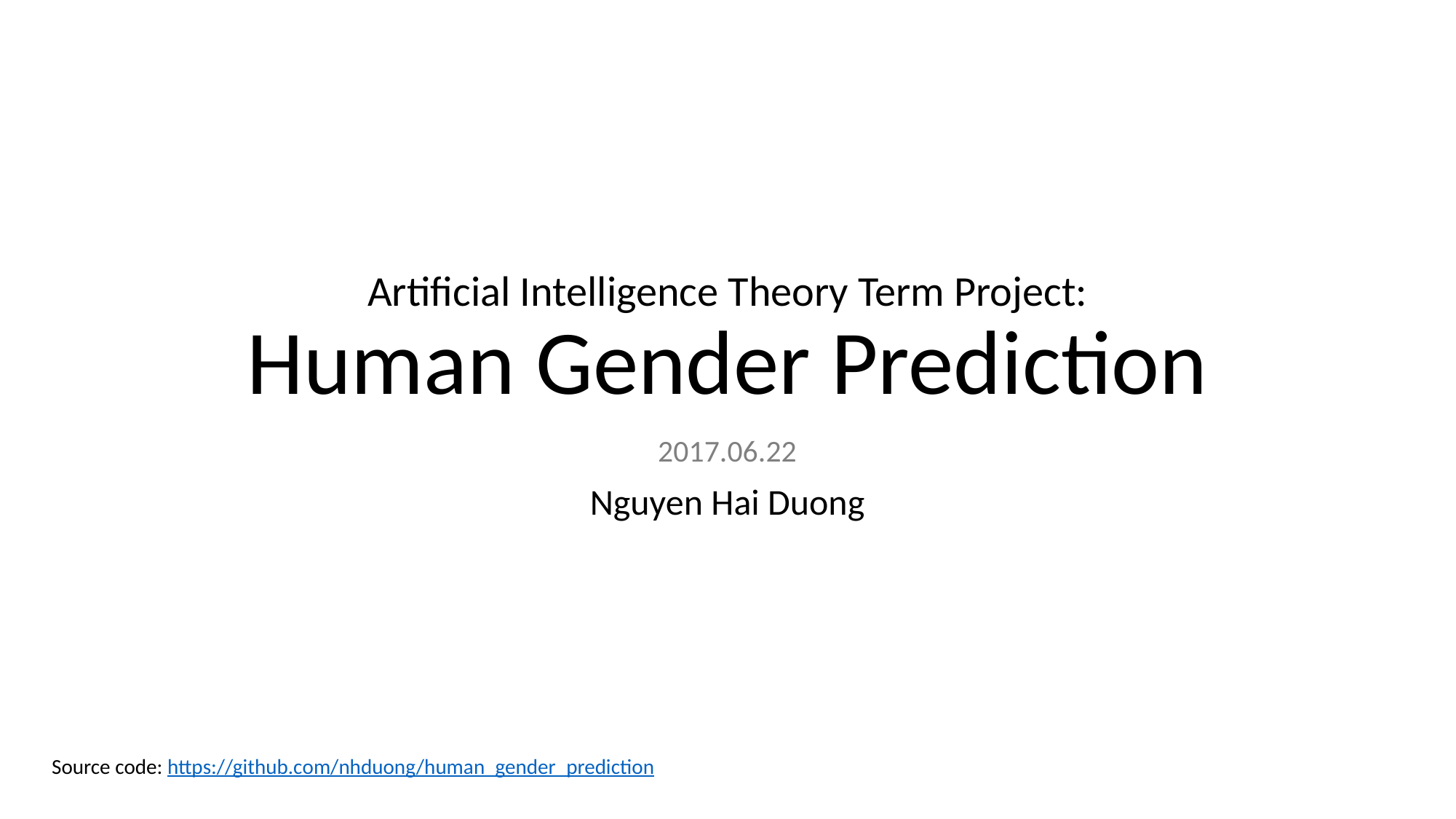

# Artificial Intelligence Theory Term Project: Human Gender Prediction
2017.06.22
Nguyen Hai Duong

Source code: https://github.com/nhduong/human_gender_prediction